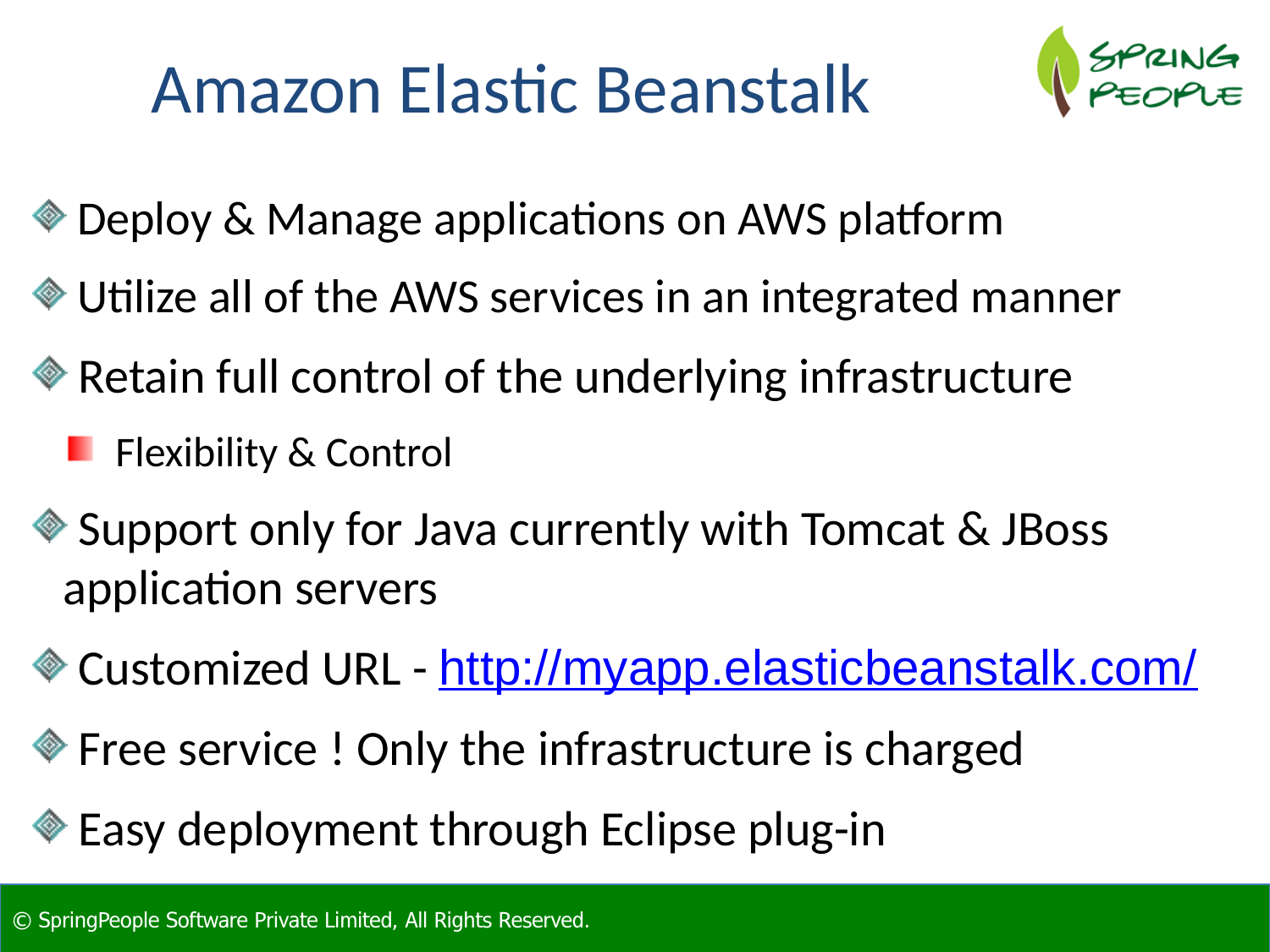

Amazon Elastic Beanstalk
 Deploy & Manage applications on AWS platform
 Utilize all of the AWS services in an integrated manner
 Retain full control of the underlying infrastructure
  Flexibility & Control
 Support only for Java currently with Tomcat & JBoss application servers
 Customized URL - http://myapp.elasticbeanstalk.com/
 Free service ! Only the infrastructure is charged
 Easy deployment through Eclipse plug-in